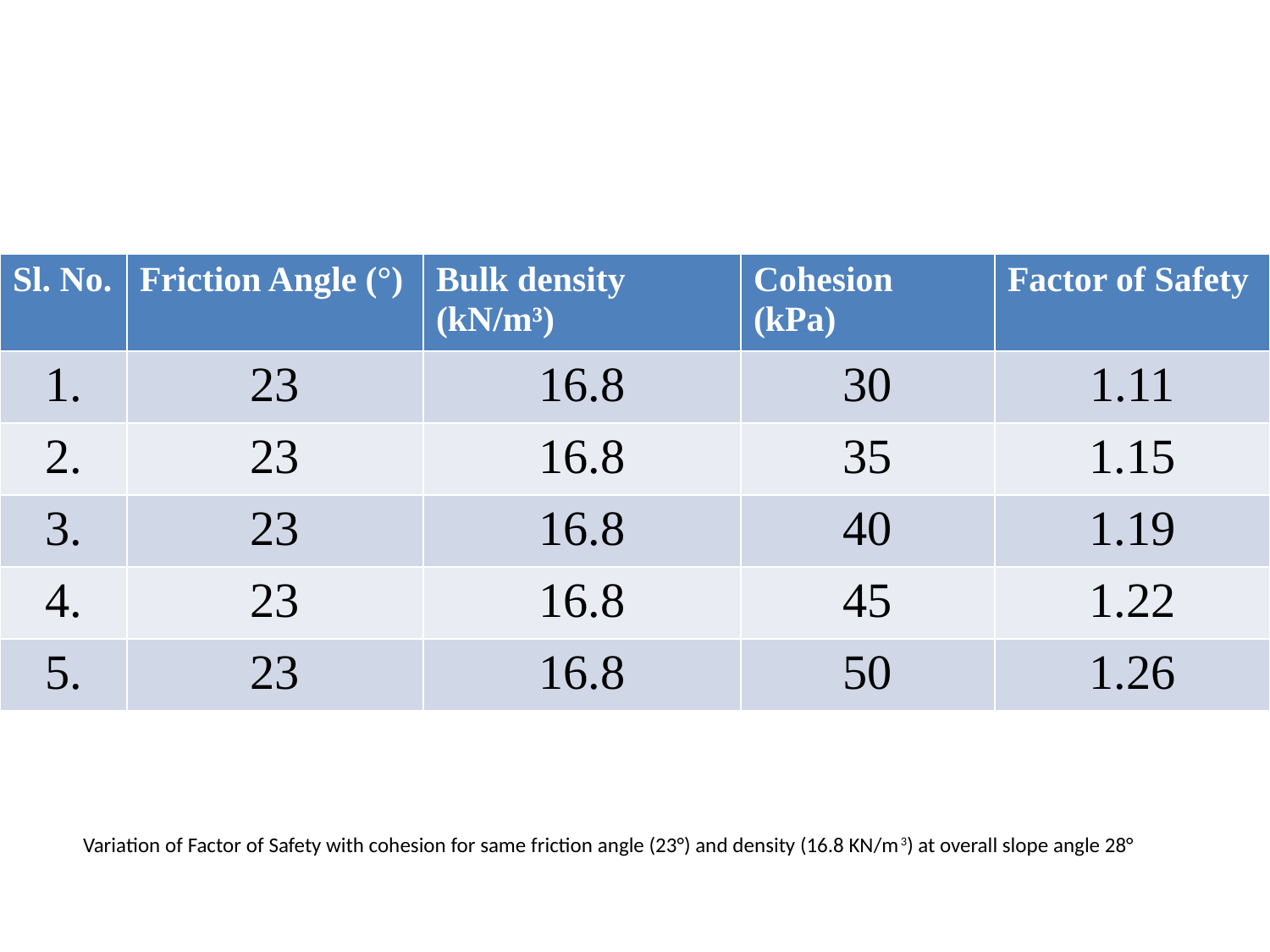

| Sl. No. | Friction Angle (°) | Bulk density (kN/m³) | Cohesion (kPa) | Factor of Safety |
| --- | --- | --- | --- | --- |
| 1. | 23 | 16.8 | 30 | 1.11 |
| 2. | 23 | 16.8 | 35 | 1.15 |
| 3. | 23 | 16.8 | 40 | 1.19 |
| 4. | 23 | 16.8 | 45 | 1.22 |
| 5. | 23 | 16.8 | 50 | 1.26 |
Variation of Factor of Safety with cohesion for same friction angle (23°) and density (16.8 KN/m3) at overall slope angle 28°